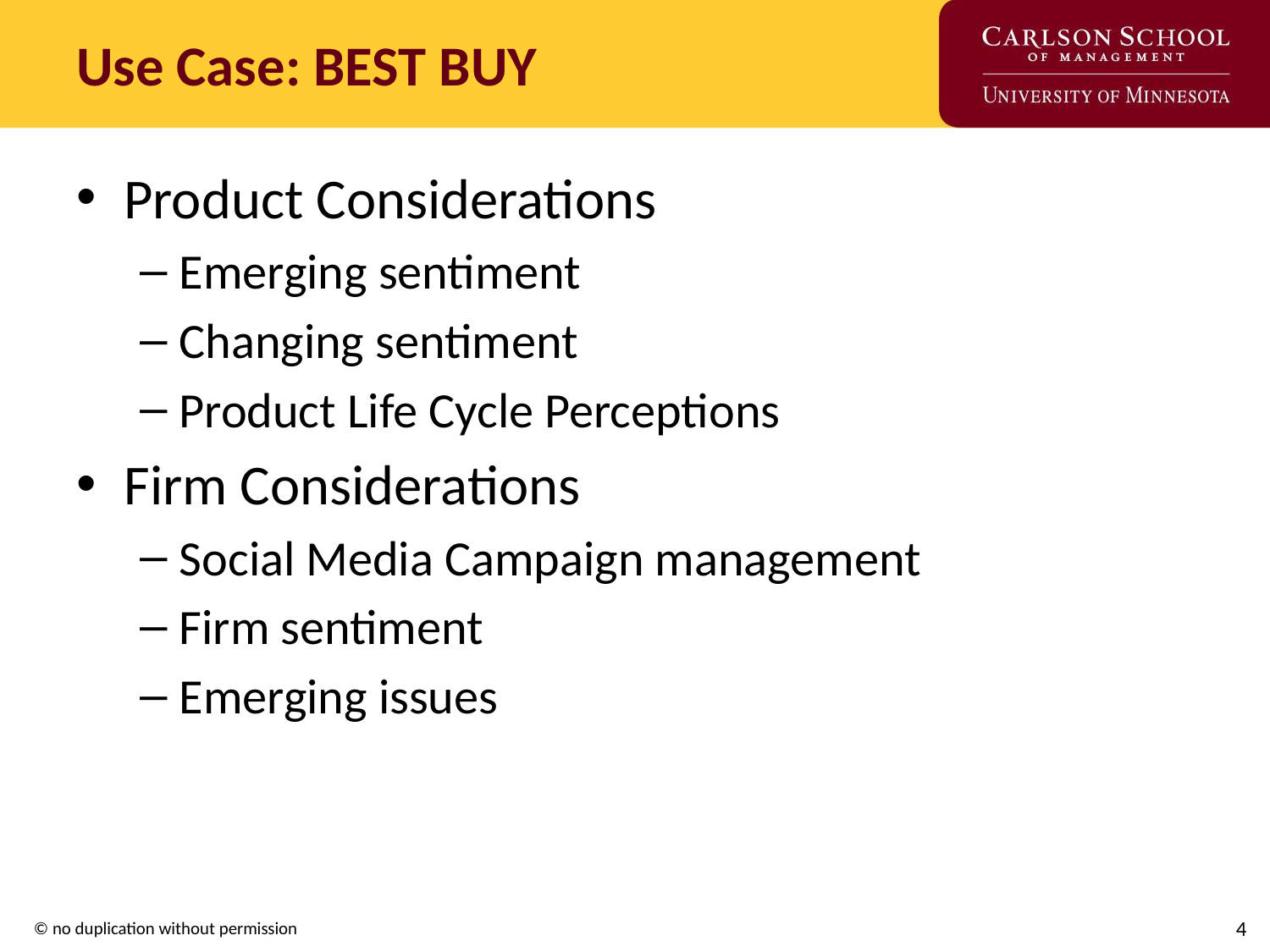

# Use Case: BEST BUY
Product Considerations
Emerging sentiment
Changing sentiment
Product Life Cycle Perceptions
Firm Considerations
Social Media Campaign management
Firm sentiment
Emerging issues